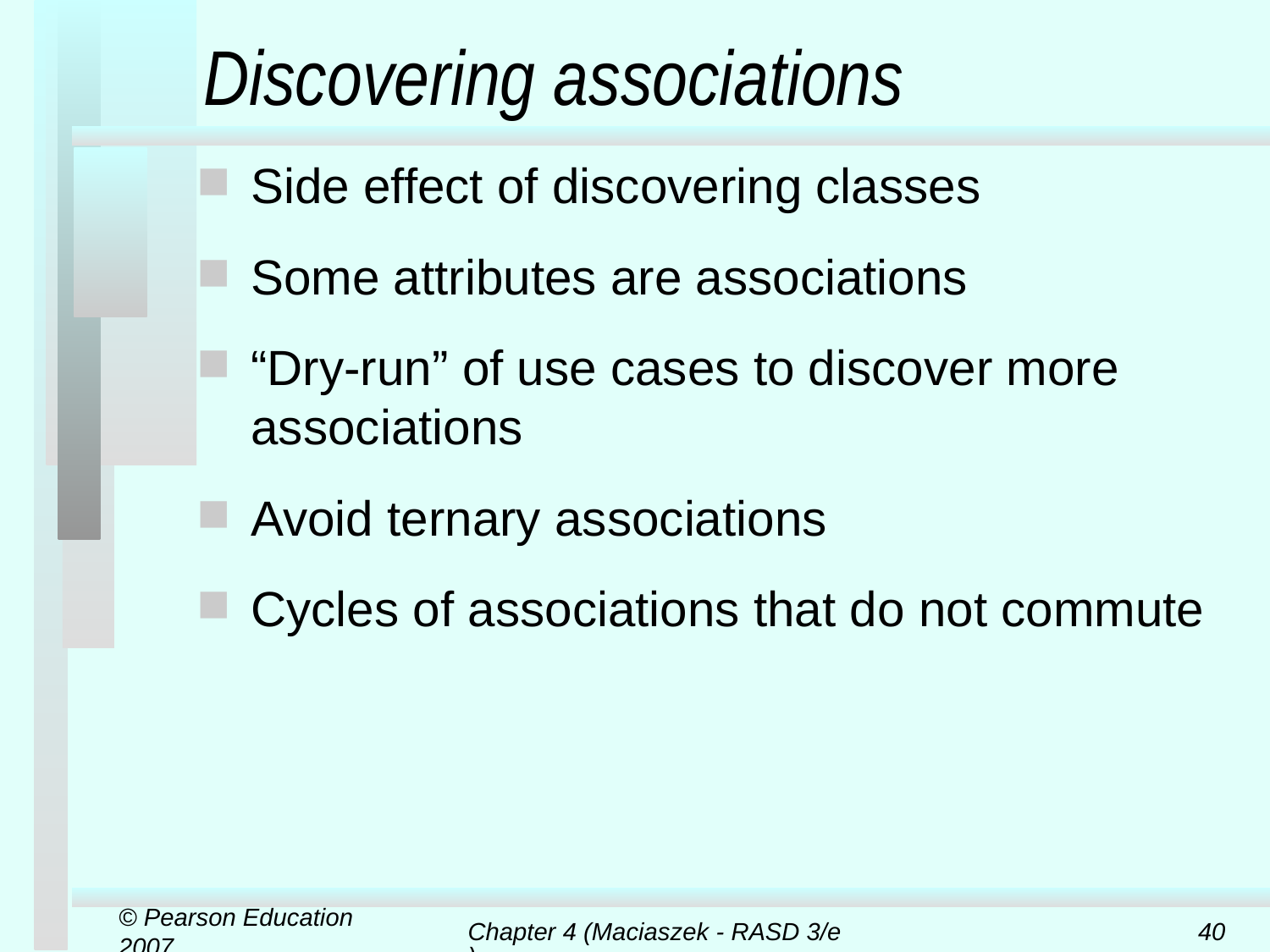

# Discovering associations
Side effect of discovering classes
Some attributes are associations
“Dry-run” of use cases to discover more associations
Avoid ternary associations
Cycles of associations that do not commute
© Pearson Education 2007
Chapter 4 (Maciaszek - RASD 3/e)
40